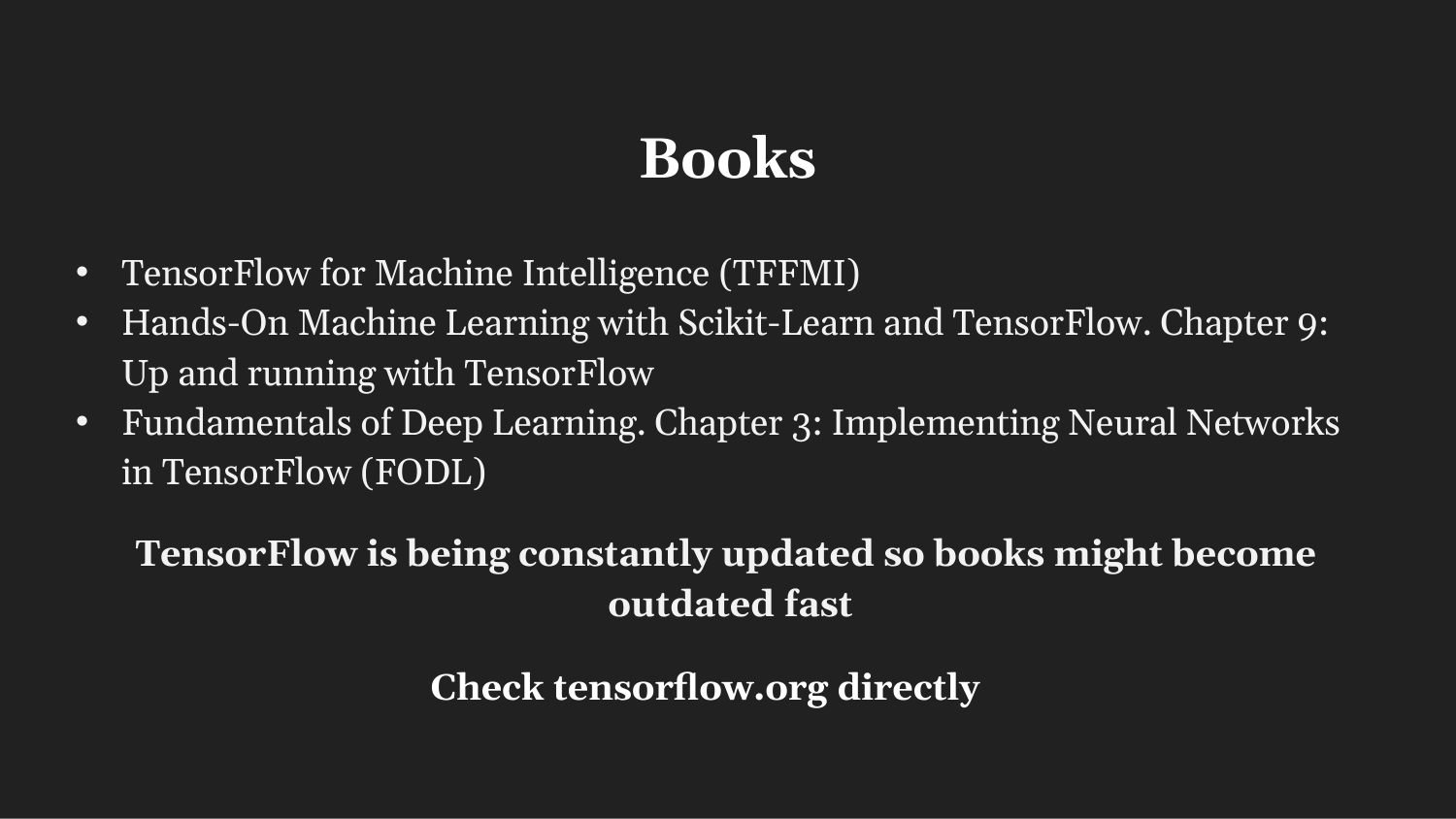

# Books
TensorFlow for Machine Intelligence (TFFMI)
Hands-On Machine Learning with Scikit-Learn and TensorFlow. Chapter 9:  Up and running with TensorFlow
Fundamentals of Deep Learning. Chapter 3: Implementing Neural Networks  in TensorFlow (FODL)
TensorFlow is being constantly updated so books might become  outdated fast

Check tensorflow.org directly